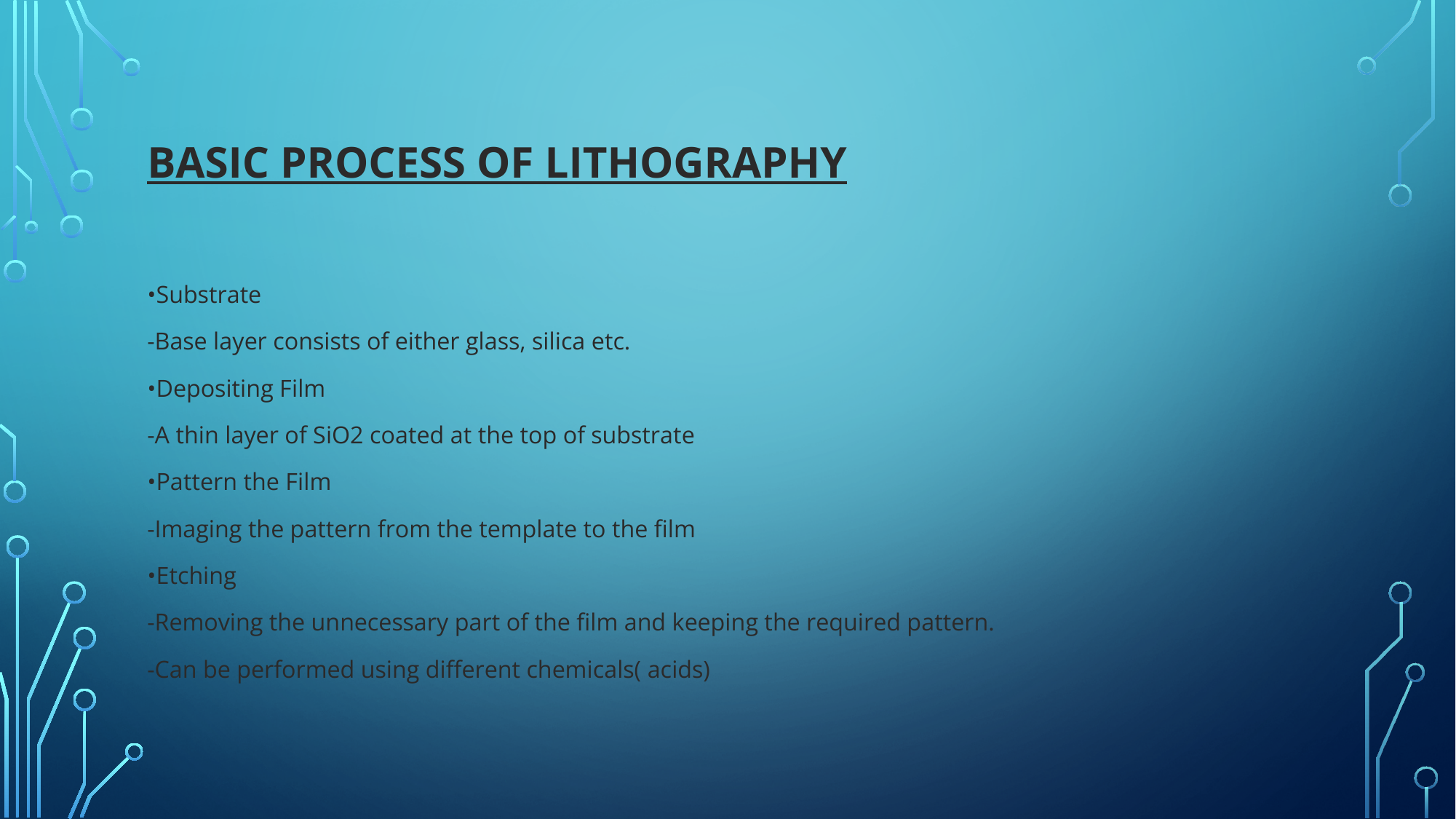

# Basic Process of Lithography
•Substrate
-Base layer consists of either glass, silica etc.
•Depositing Film
-A thin layer of SiO2 coated at the top of substrate
•Pattern the Film
-Imaging the pattern from the template to the film
•Etching
-Removing the unnecessary part of the film and keeping the required pattern.
-Can be performed using different chemicals( acids)